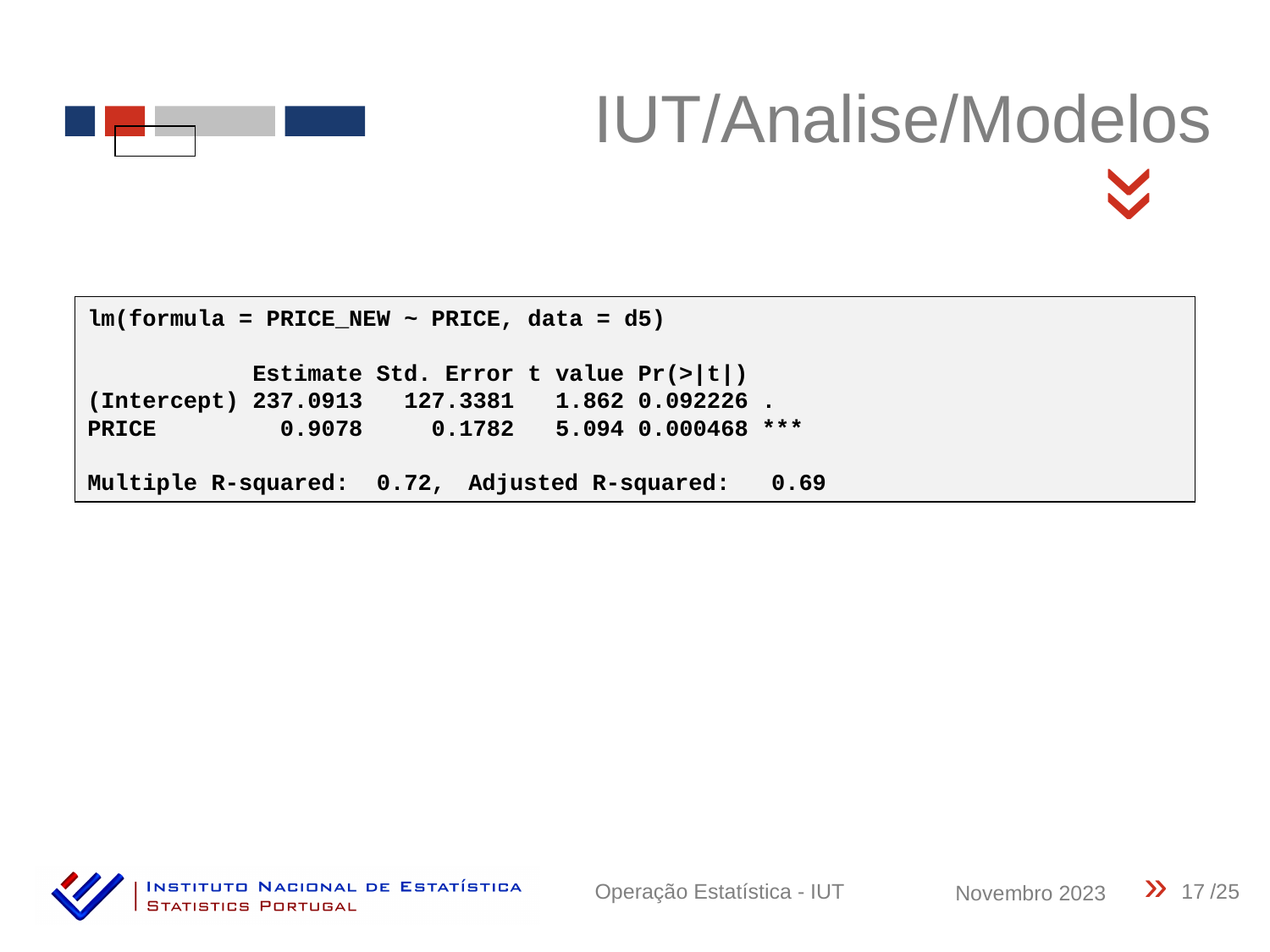

IUT/Analise/Modelos
«
lm(formula = PRICE_NEW ~ PRICE, data = d5)

            Estimate Std. Error t value Pr(>|t|)
(Intercept) 237.0913   127.3381   1.862 0.092226 .
PRICE         0.9078     0.1782   5.094 0.000468 ***

Multiple R-squared:  0.72,	Adjusted R-squared:   0.69
17